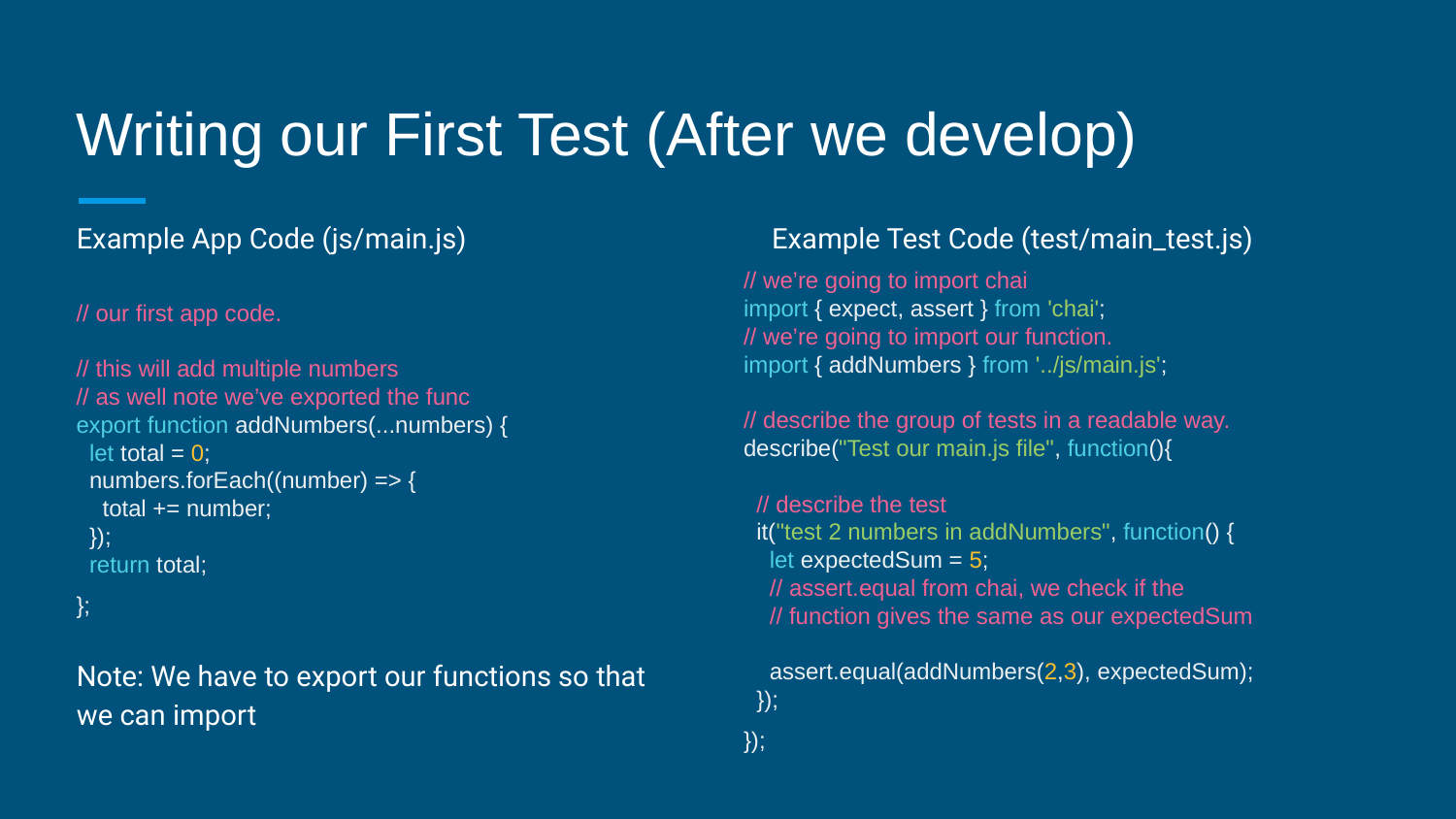

# Writing our First Test (After we develop)
Example App Code (js/main.js)
Example Test Code (test/main_test.js)

// we’re going to import chai
import { expect, assert } from 'chai';
// we’re going to import our function.
import { addNumbers } from '../js/main.js';

// describe the group of tests in a readable way.
describe("Test our main.js file", function(){
  // describe the test
  it("test 2 numbers in addNumbers", function() {
    let expectedSum = 5;
    // assert.equal from chai, we check if the
    // function gives the same as our expectedSum
    assert.equal(addNumbers(2,3), expectedSum);
  });
});
// our first app code.

// this will add multiple numbers
// as well note we’ve exported the func
export function addNumbers(...numbers) {
  let total = 0;
  numbers.forEach((number) => {
    total += number;
  });
  return total;
};
Note: We have to export our functions so that we can import